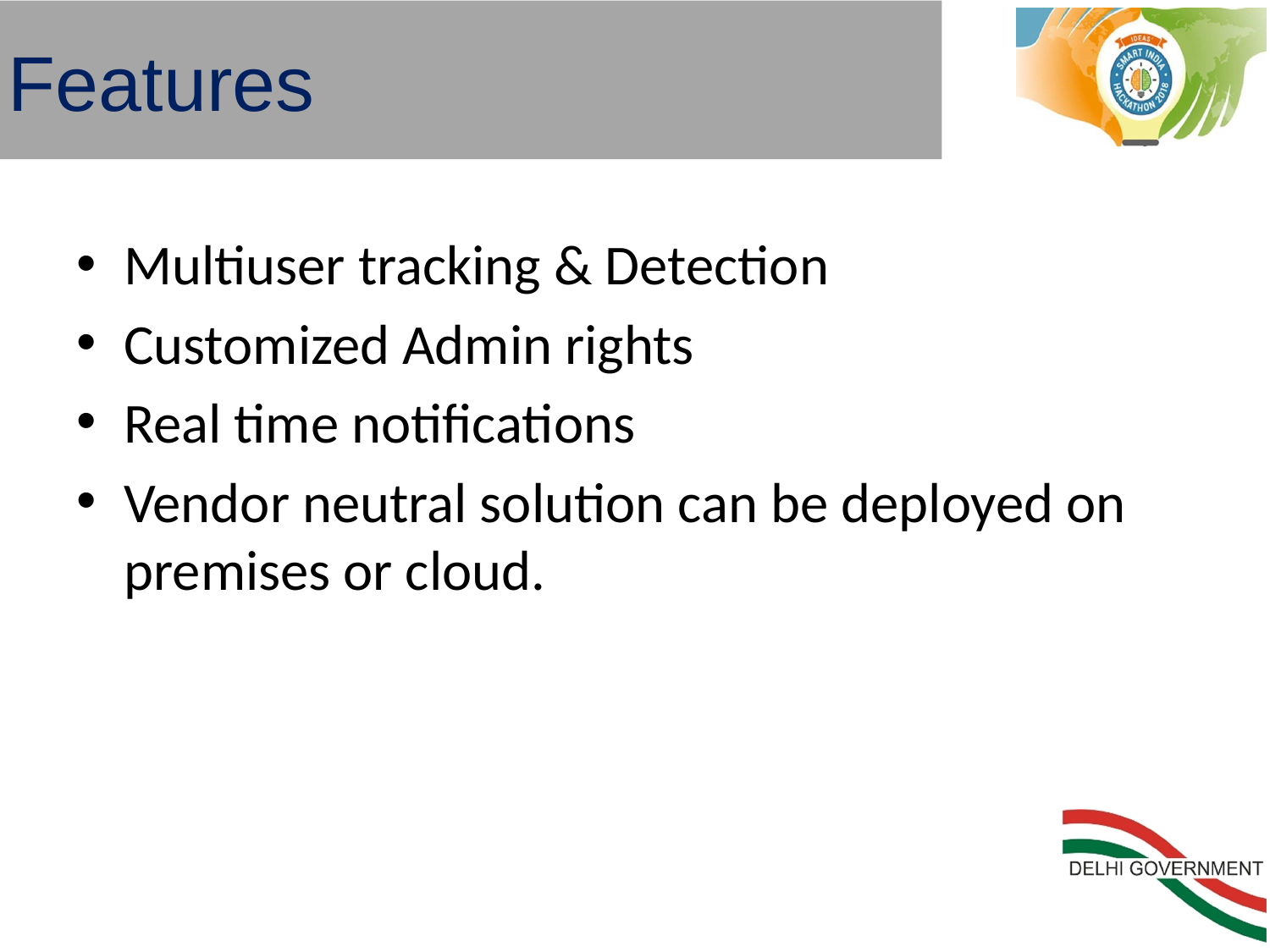

# Features
Multiuser tracking & Detection
Customized Admin rights
Real time notifications
Vendor neutral solution can be deployed on premises or cloud.

8